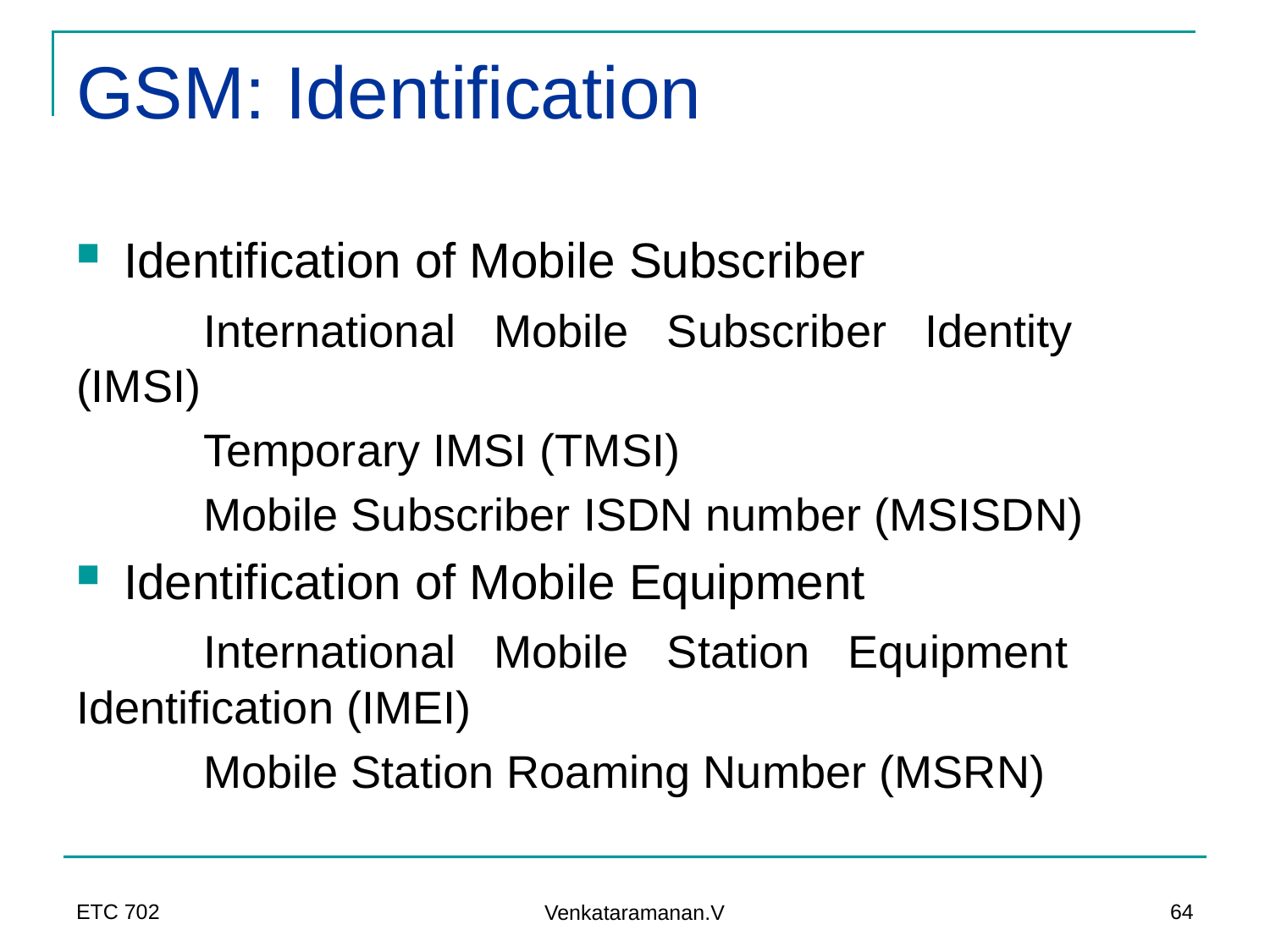

# GSM: Identification
Identification of Mobile Subscriber
	International Mobile Subscriber Identity 	(IMSI)
	Temporary IMSI (TMSI)
	Mobile Subscriber ISDN number (MSISDN)
Identification of Mobile Equipment
	International Mobile Station Equipment 	Identification (IMEI)
	Mobile Station Roaming Number (MSRN)
ETC 702
64
Venkataramanan.V